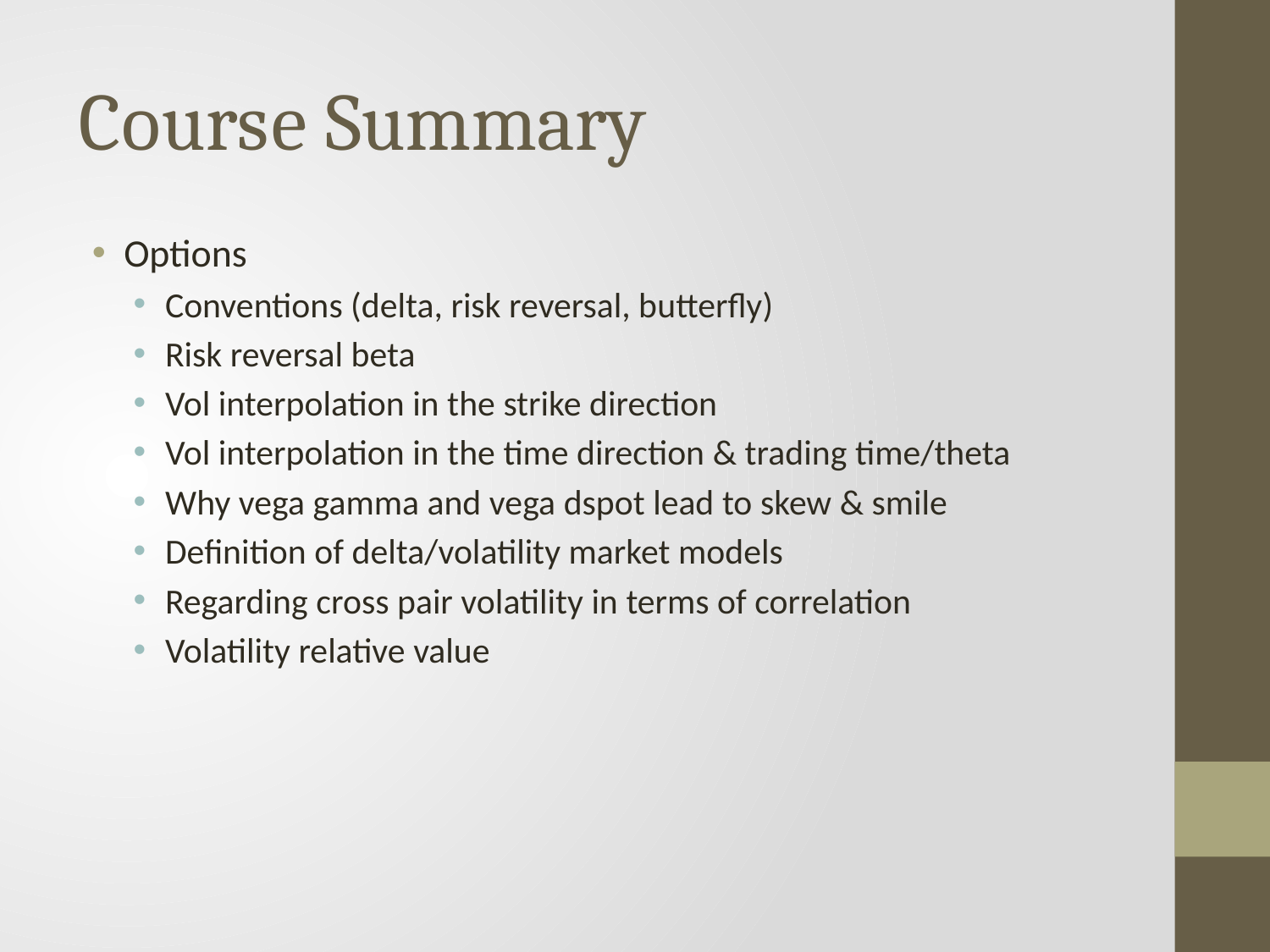

# Course Summary
Options
Conventions (delta, risk reversal, butterfly)
Risk reversal beta
Vol interpolation in the strike direction
Vol interpolation in the time direction & trading time/theta
Why vega gamma and vega dspot lead to skew & smile
Definition of delta/volatility market models
Regarding cross pair volatility in terms of correlation
Volatility relative value